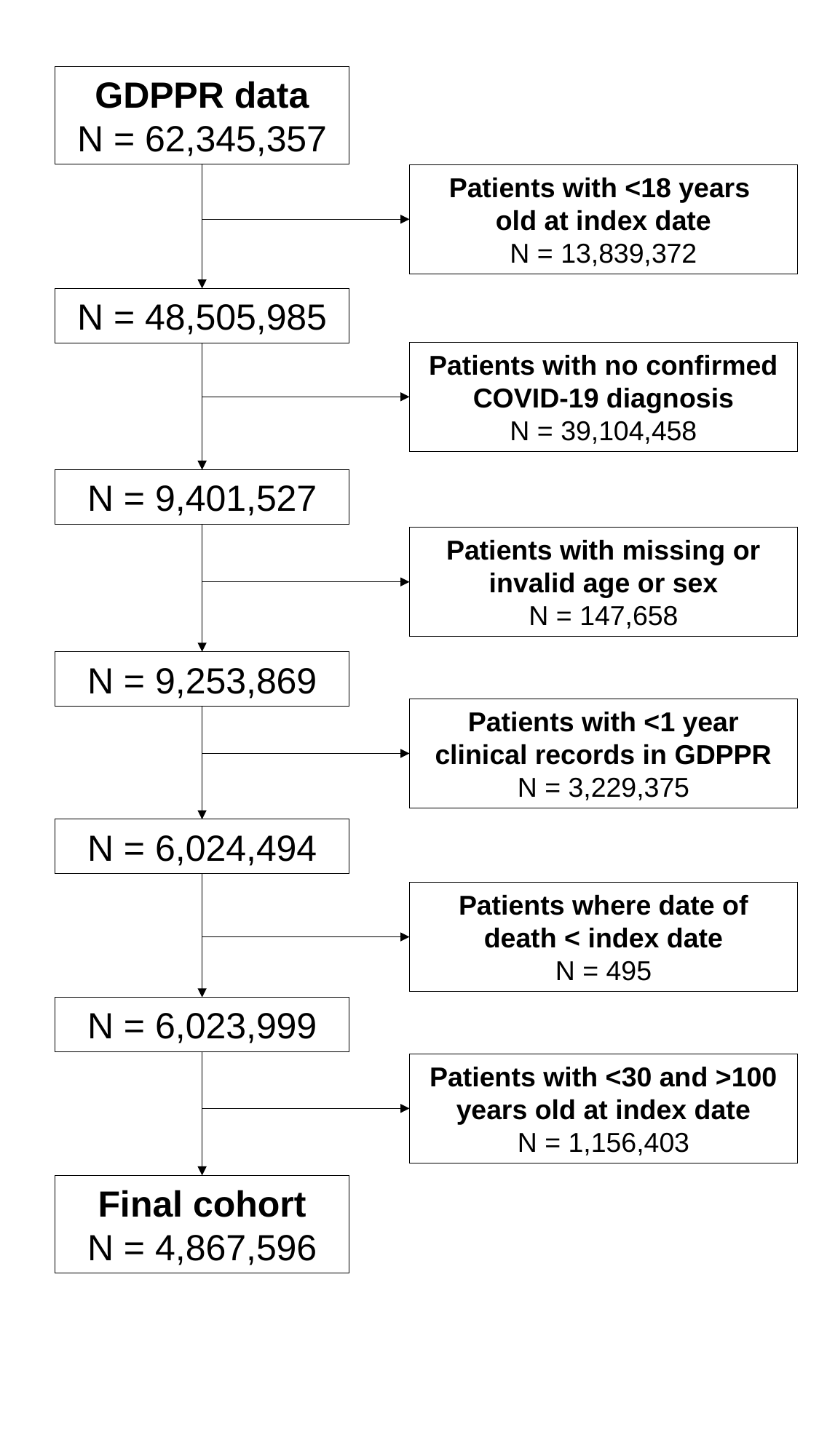

GDPPR data
N = 62,345,357
Patients with <18 years
old at index date
N = 13,839,372
N = 48,505,985
Patients with no confirmed COVID-19 diagnosis
N = 39,104,458
N = 9,401,527
Patients with missing or invalid age or sex
N = 147,658
N = 9,253,869
Patients with <1 year clinical records in GDPPR
N = 3,229,375
N = 6,024,494
Patients where date of death < index date
N = 495
N = 6,023,999
Patients with <30 and >100 years old at index date
N = 1,156,403
Final cohort
N = 4,867,596